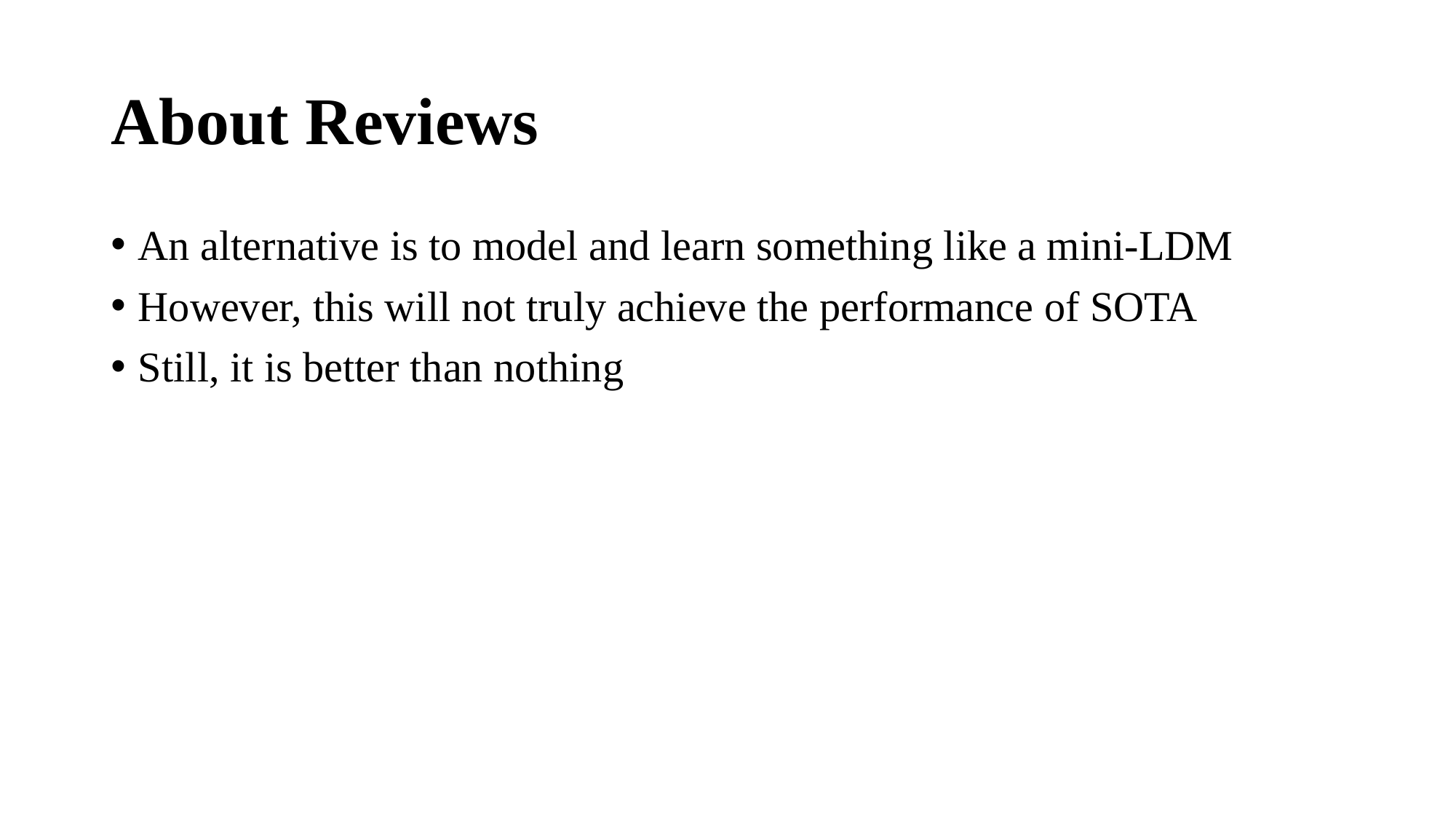

# About Reviews
An alternative is to model and learn something like a mini-LDM
However, this will not truly achieve the performance of SOTA
Still, it is better than nothing